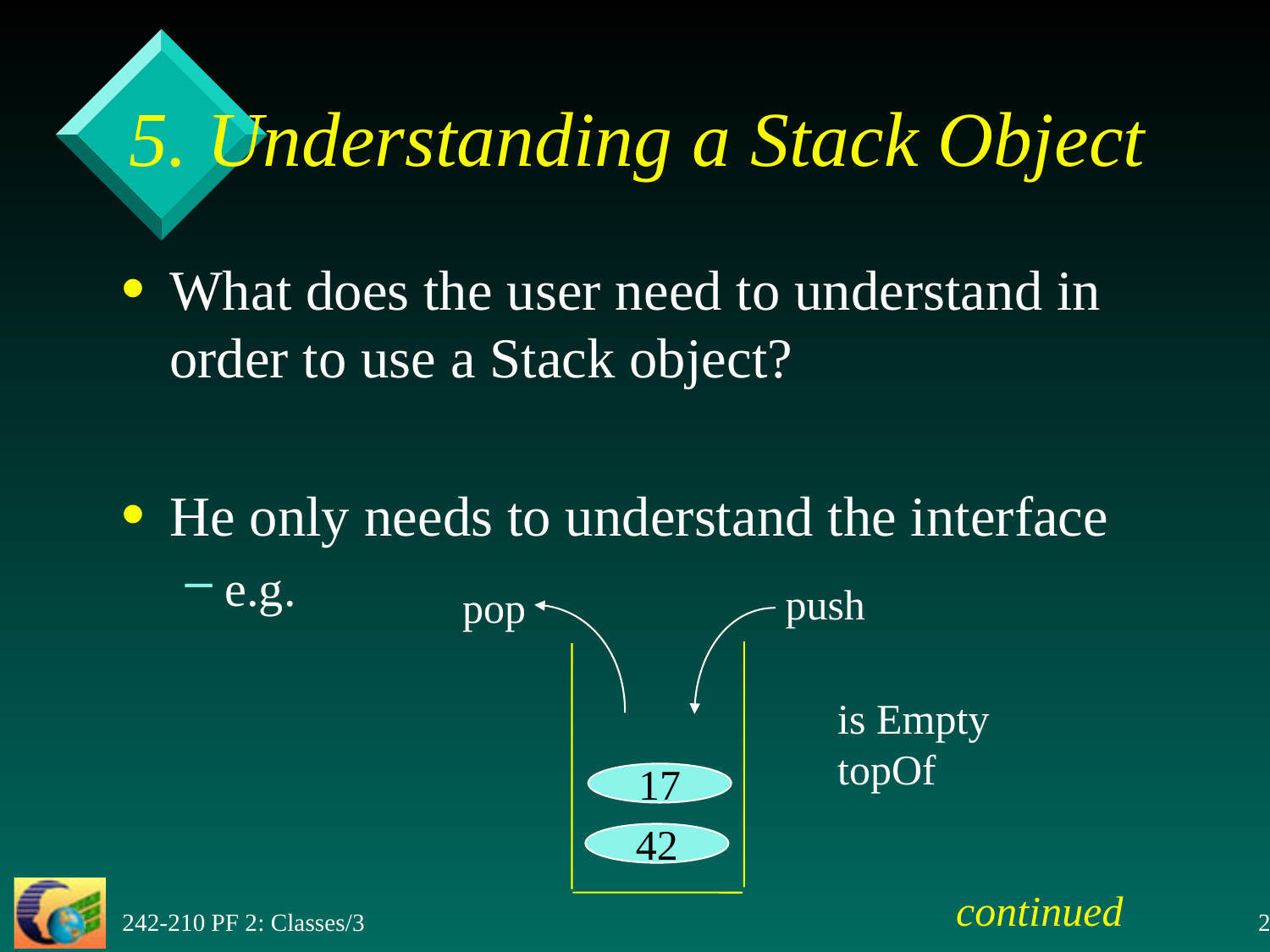

# 5. Understanding a Stack Object
What does the user need to understand in order to use a Stack object?

He only needs to understand the interface
e.g.
push
pop

is Empty
topOf
17
42
continued